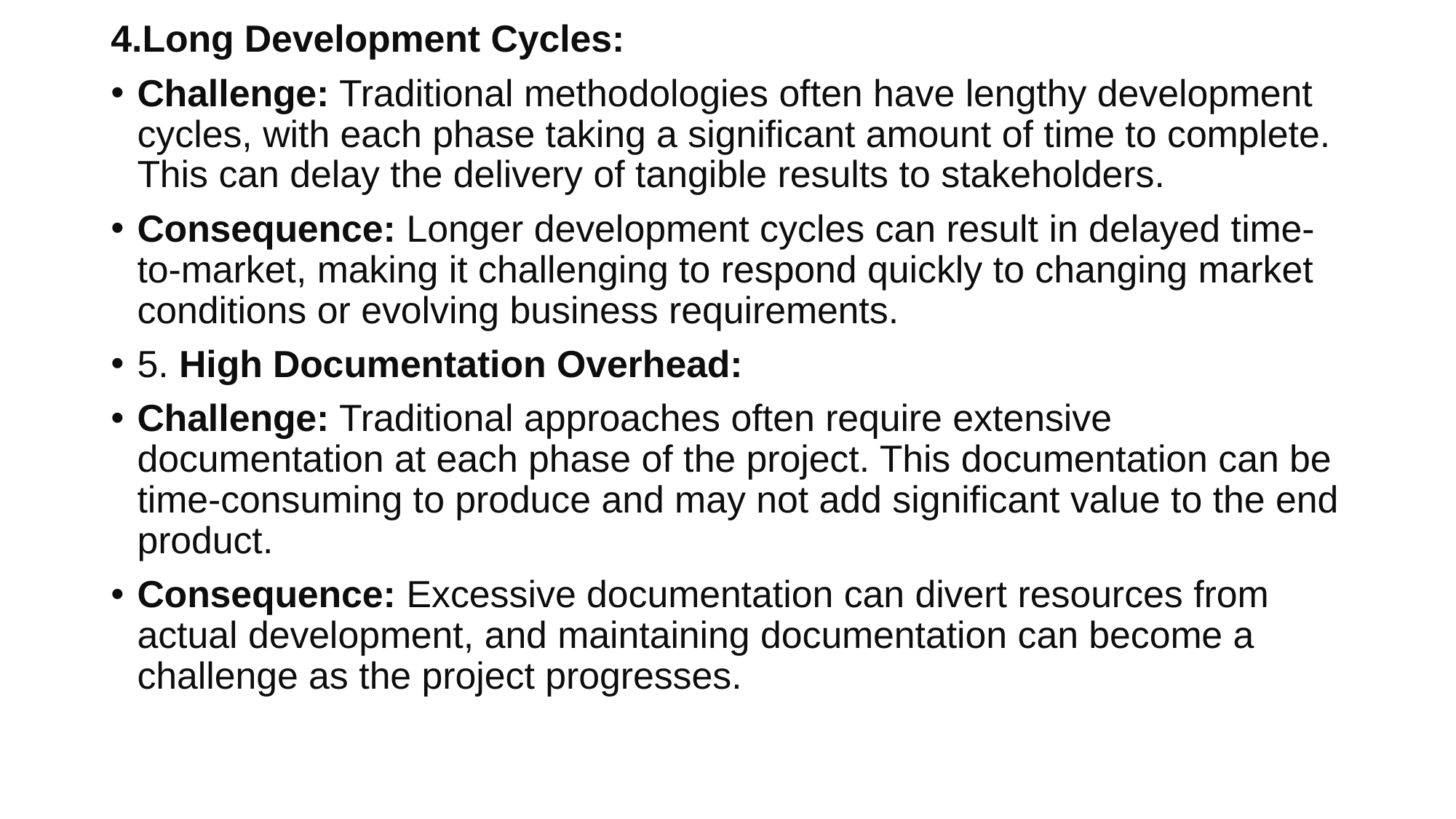

4.Long Development Cycles:
Challenge: Traditional methodologies often have lengthy development cycles, with each phase taking a significant amount of time to complete. This can delay the delivery of tangible results to stakeholders.
Consequence: Longer development cycles can result in delayed time-to-market, making it challenging to respond quickly to changing market conditions or evolving business requirements.
5. High Documentation Overhead:
Challenge: Traditional approaches often require extensive documentation at each phase of the project. This documentation can be time-consuming to produce and may not add significant value to the end product.
Consequence: Excessive documentation can divert resources from actual development, and maintaining documentation can become a challenge as the project progresses.